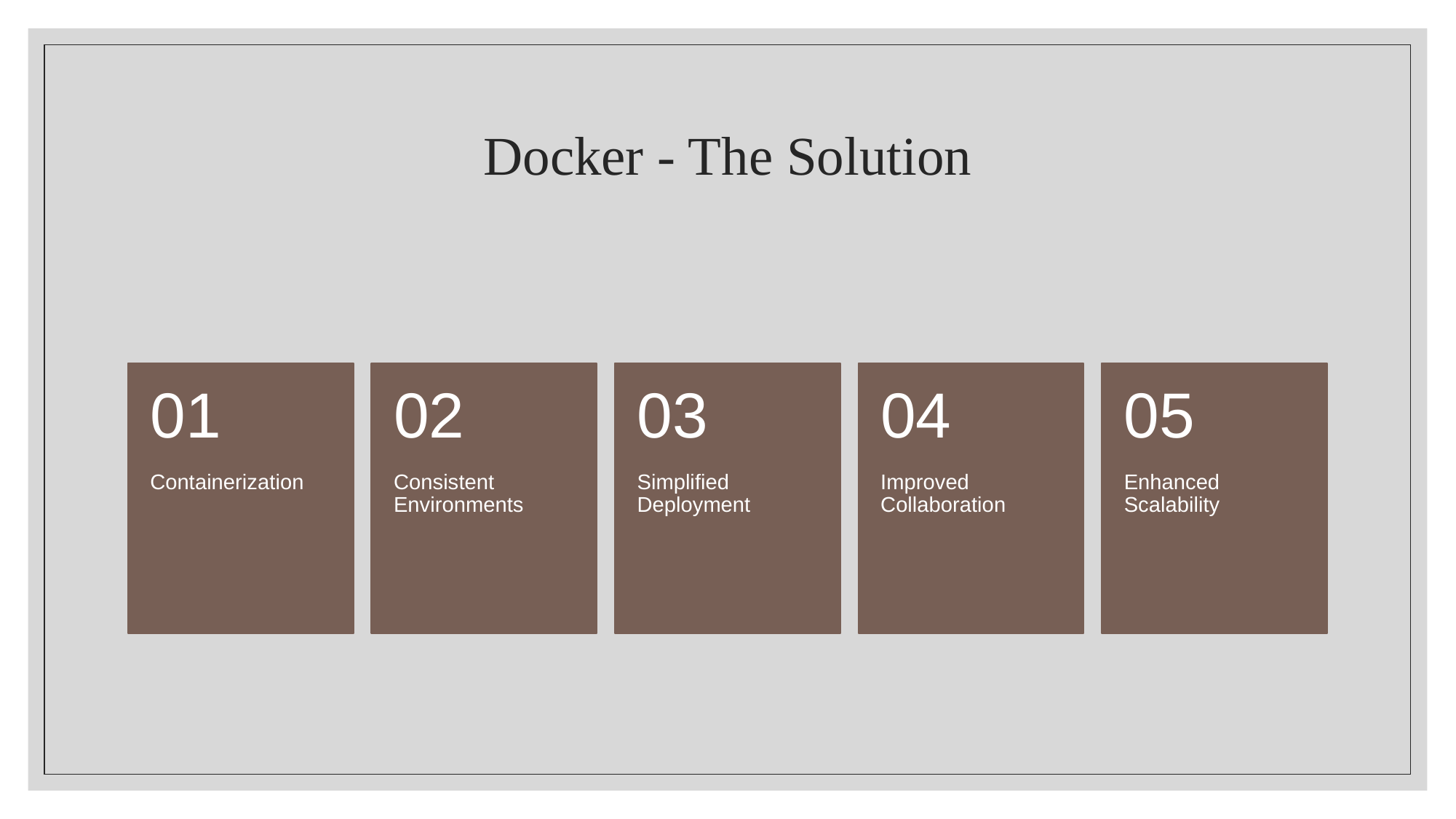

# Docker - The Solution
Containerization
01
Consistent Environments
02
Simplified Deployment
03
Improved Collaboration
04
Enhanced Scalability
05